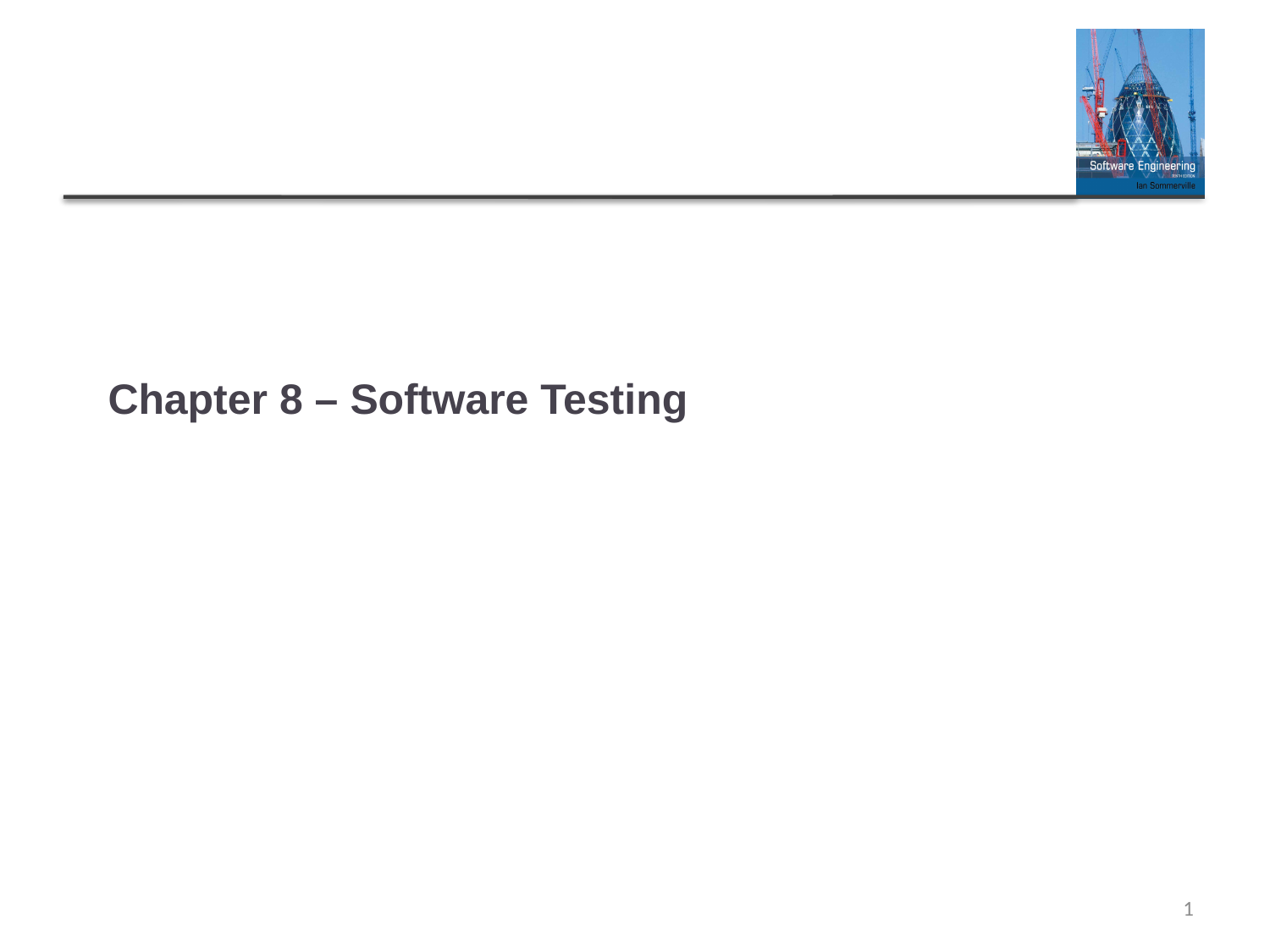

# Chapter 8 – Software Testing

1